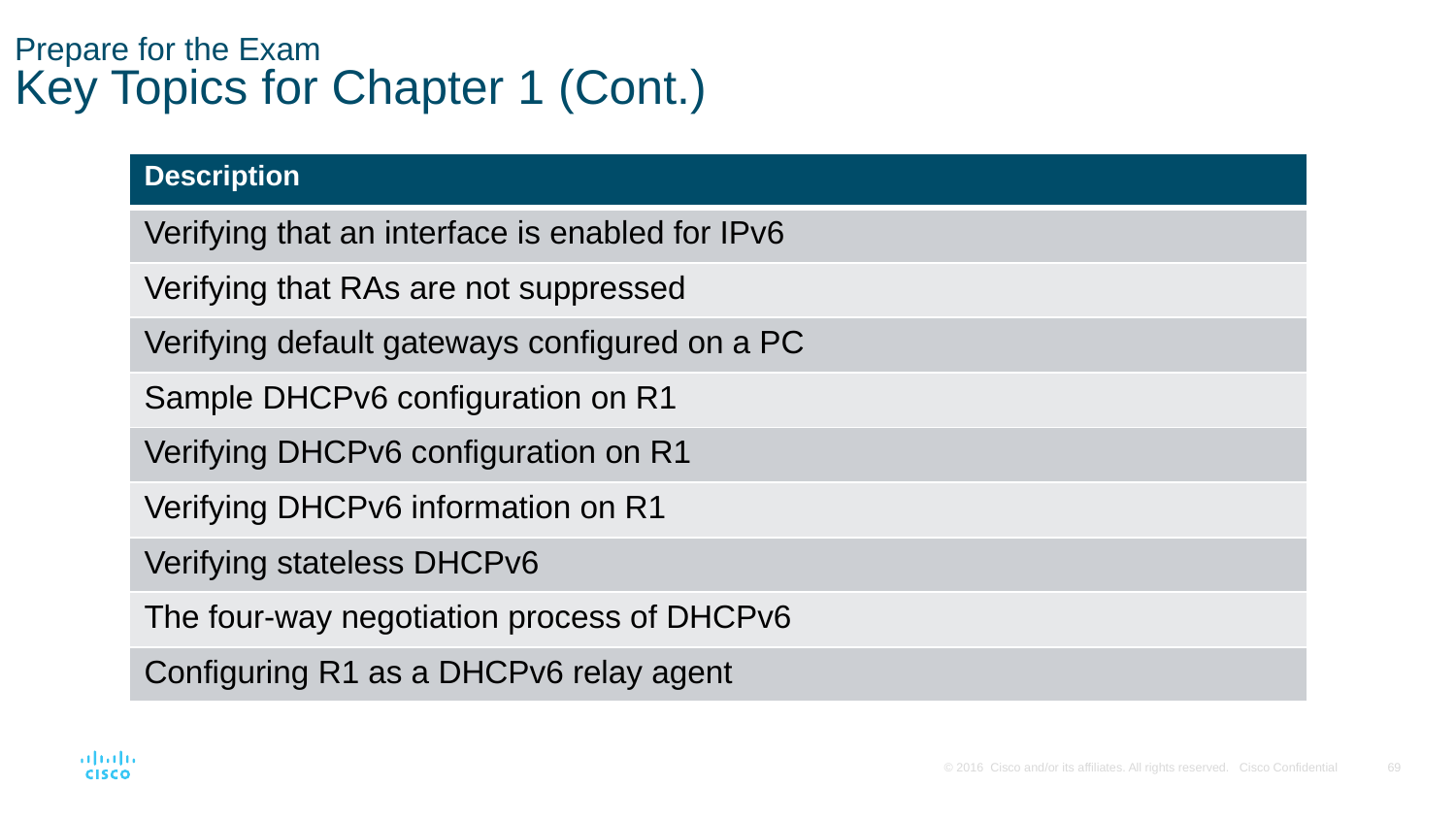

# Prepare for the Exam Key Topics for Chapter 1 (Cont.)
| Description |
| --- |
| Verifying that an interface is enabled for IPv6 |
| Verifying that RAs are not suppressed |
| Verifying default gateways configured on a PC |
| Sample DHCPv6 configuration on R1 |
| Verifying DHCPv6 configuration on R1 |
| Verifying DHCPv6 information on R1 |
| Verifying stateless DHCPv6 |
| The four-way negotiation process of DHCPv6 |
| Configuring R1 as a DHCPv6 relay agent |